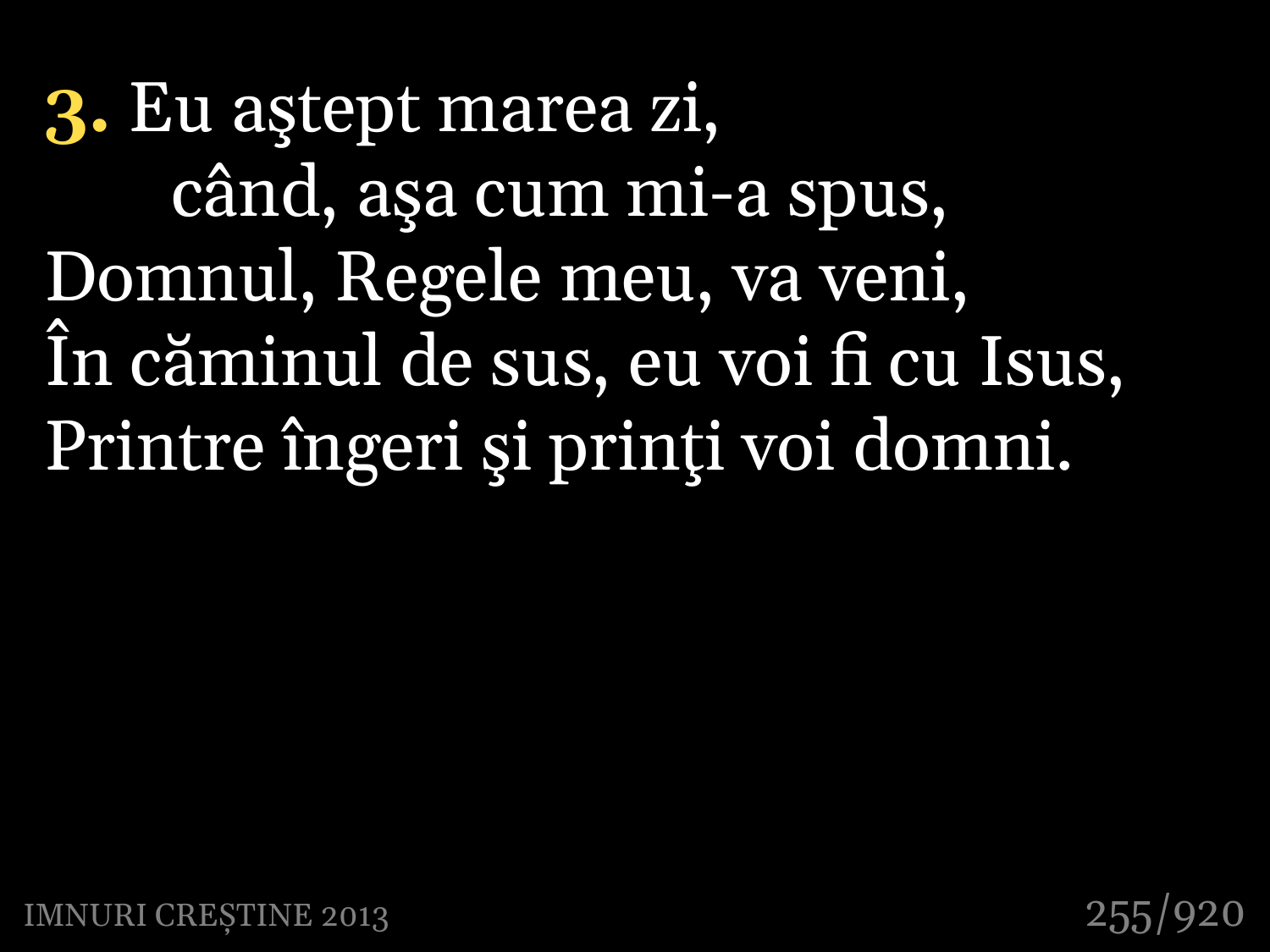

3. Eu aştept marea zi,
	când, aşa cum mi-a spus,
Domnul, Regele meu, va veni,
În căminul de sus, eu voi fi cu Isus,
Printre îngeri şi prinţi voi domni.
255/920
IMNURI CREȘTINE 2013